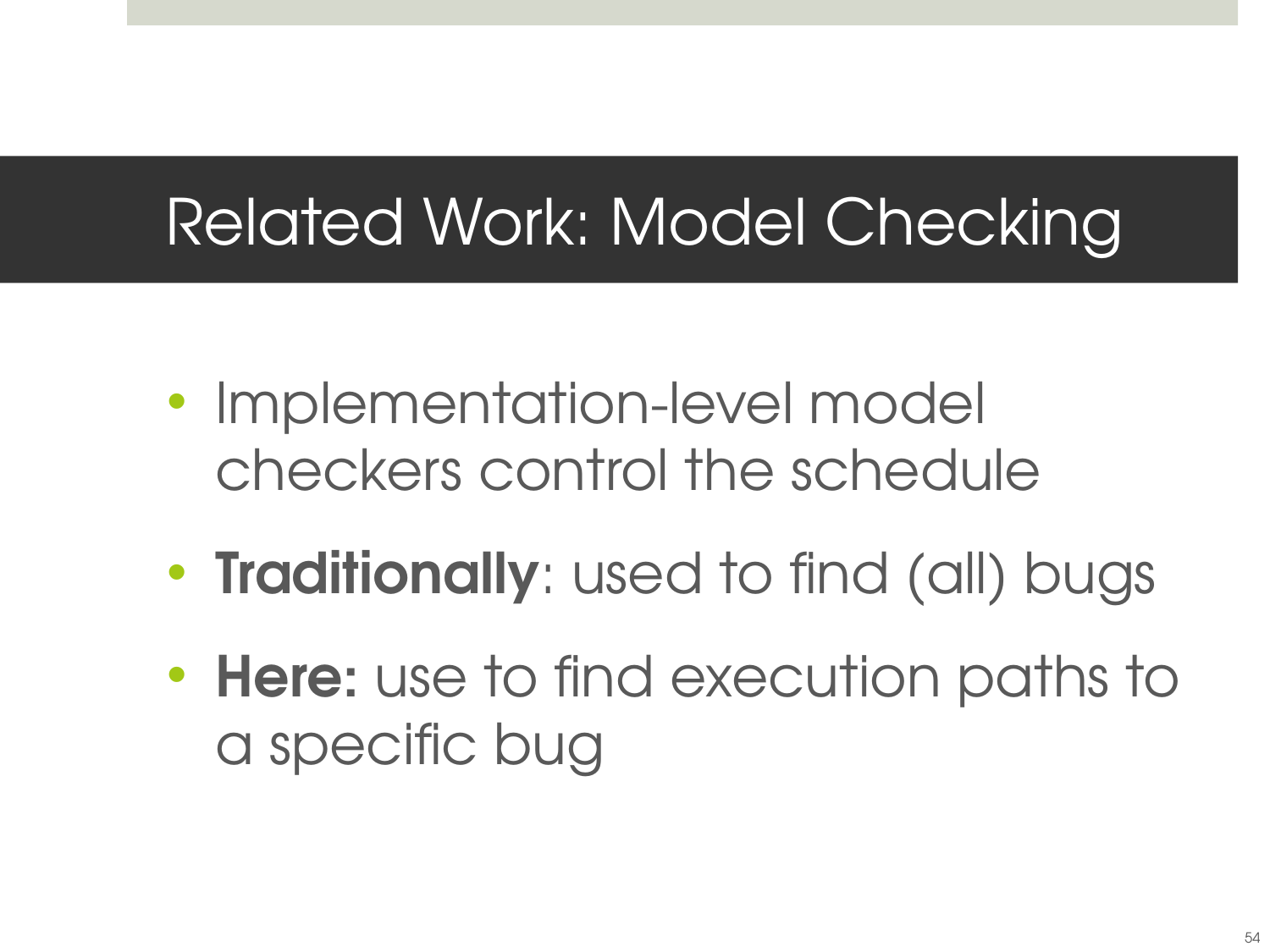

# Related Work: Model Checking
Implementation-level model checkers control the schedule
Traditionally: used to find (all) bugs
Here: use to find execution paths to a specific bug
54